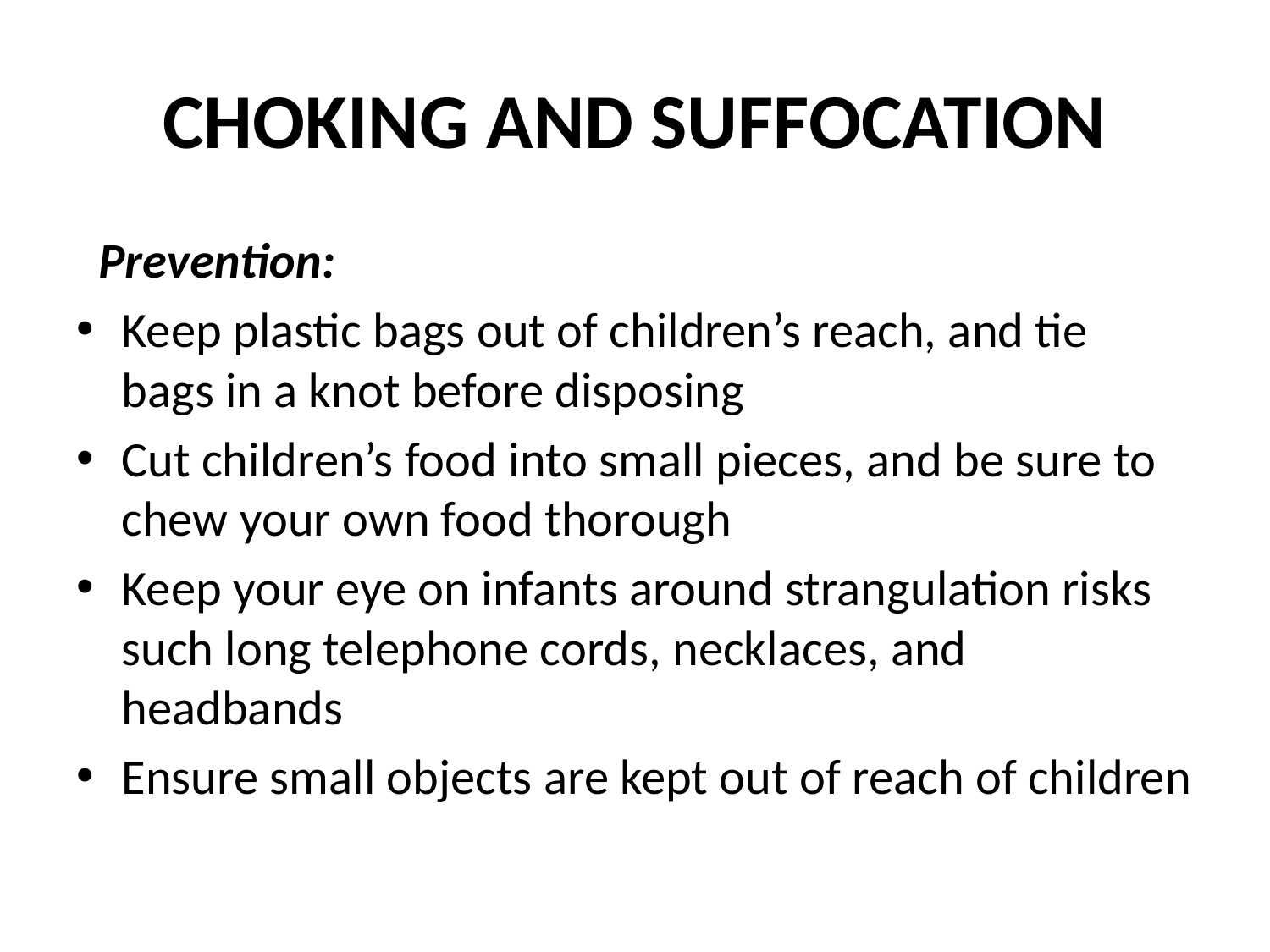

# CHOKING AND SUFFOCATION
  Prevention:
Keep plastic bags out of children’s reach, and tie bags in a knot before disposing
Cut children’s food into small pieces, and be sure to chew your own food thorough
Keep your eye on infants around strangulation risks such long telephone cords, necklaces, and headbands
Ensure small objects are kept out of reach of children